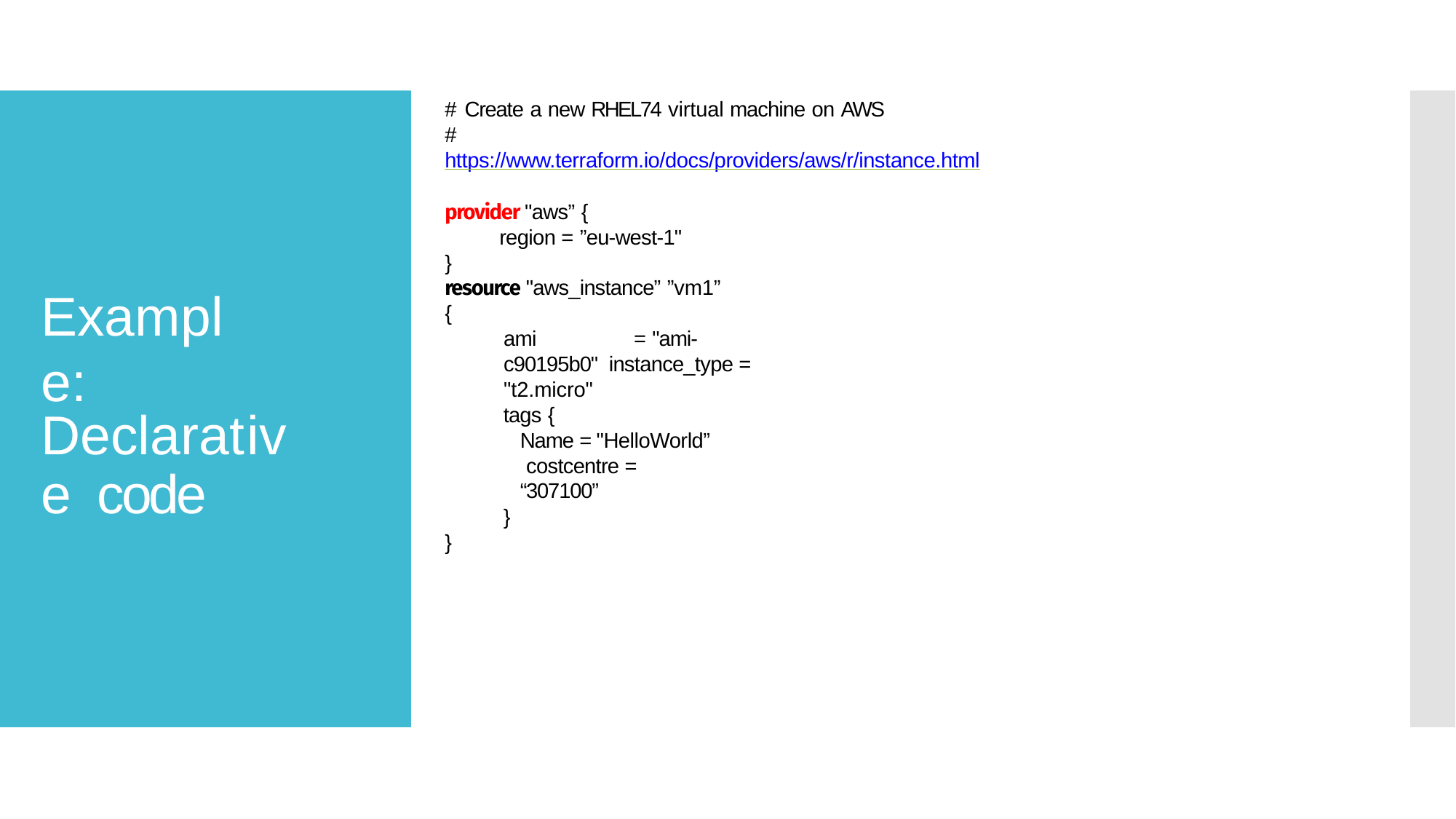

# Create a new RHEL74 virtual machine on AWS
# https://www.terraform.io/docs/providers/aws/r/instance.html

provider "aws” {
region = ”eu-west-1"
}
resource "aws_instance” ”vm1” {
Example:
ami	= "ami-c90195b0"  instance_type = "t2.micro"
Declarative  code
tags {
Name = "HelloWorld”  costcentre = “307100”
}
}